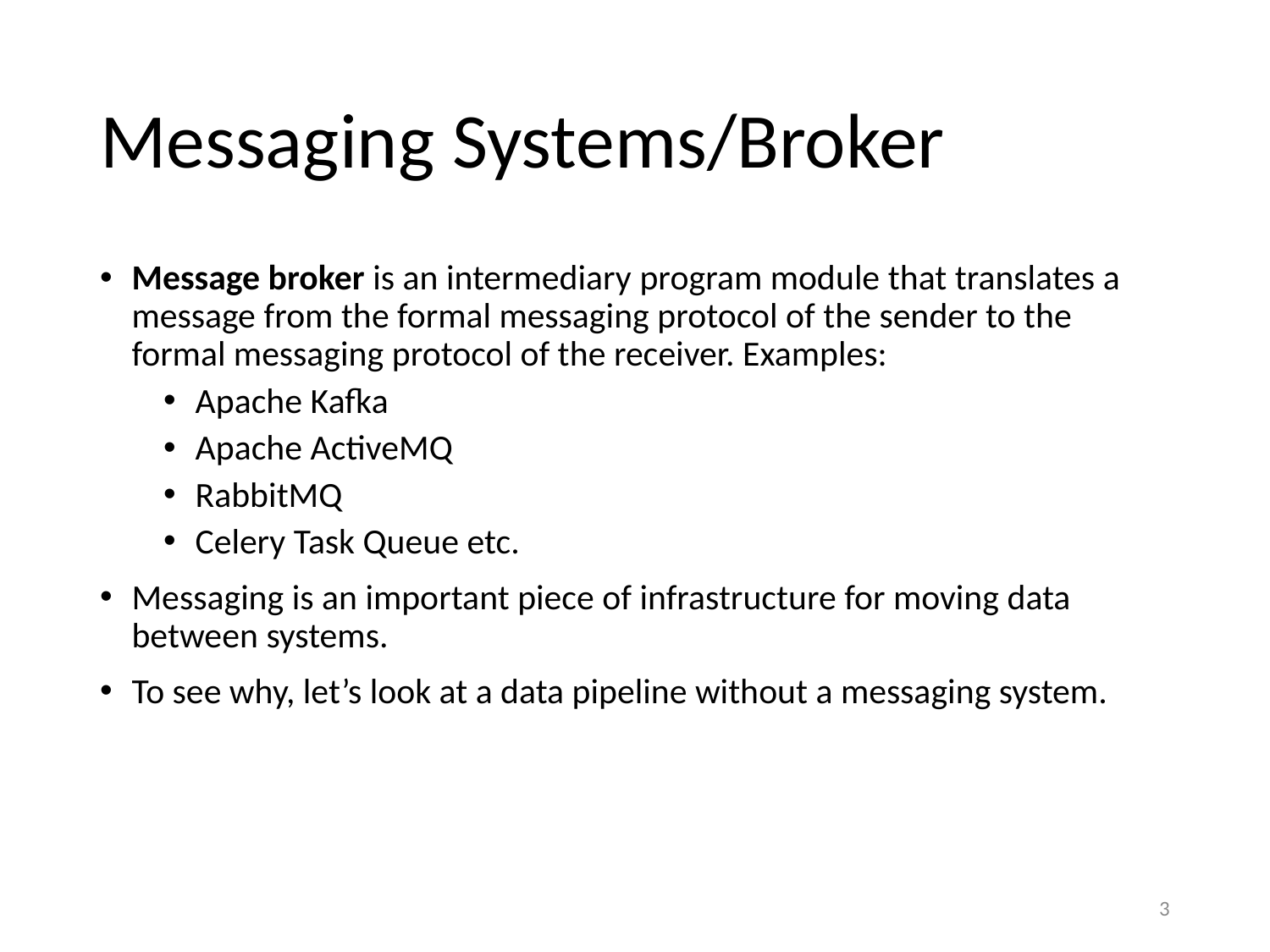

# Messaging Systems/Broker
Message broker is an intermediary program module that translates a message from the formal messaging protocol of the sender to the formal messaging protocol of the receiver. Examples:
Apache Kafka
Apache ActiveMQ
RabbitMQ
Celery Task Queue etc.
Messaging is an important piece of infrastructure for moving data between systems.
To see why, let’s look at a data pipeline without a messaging system.

3